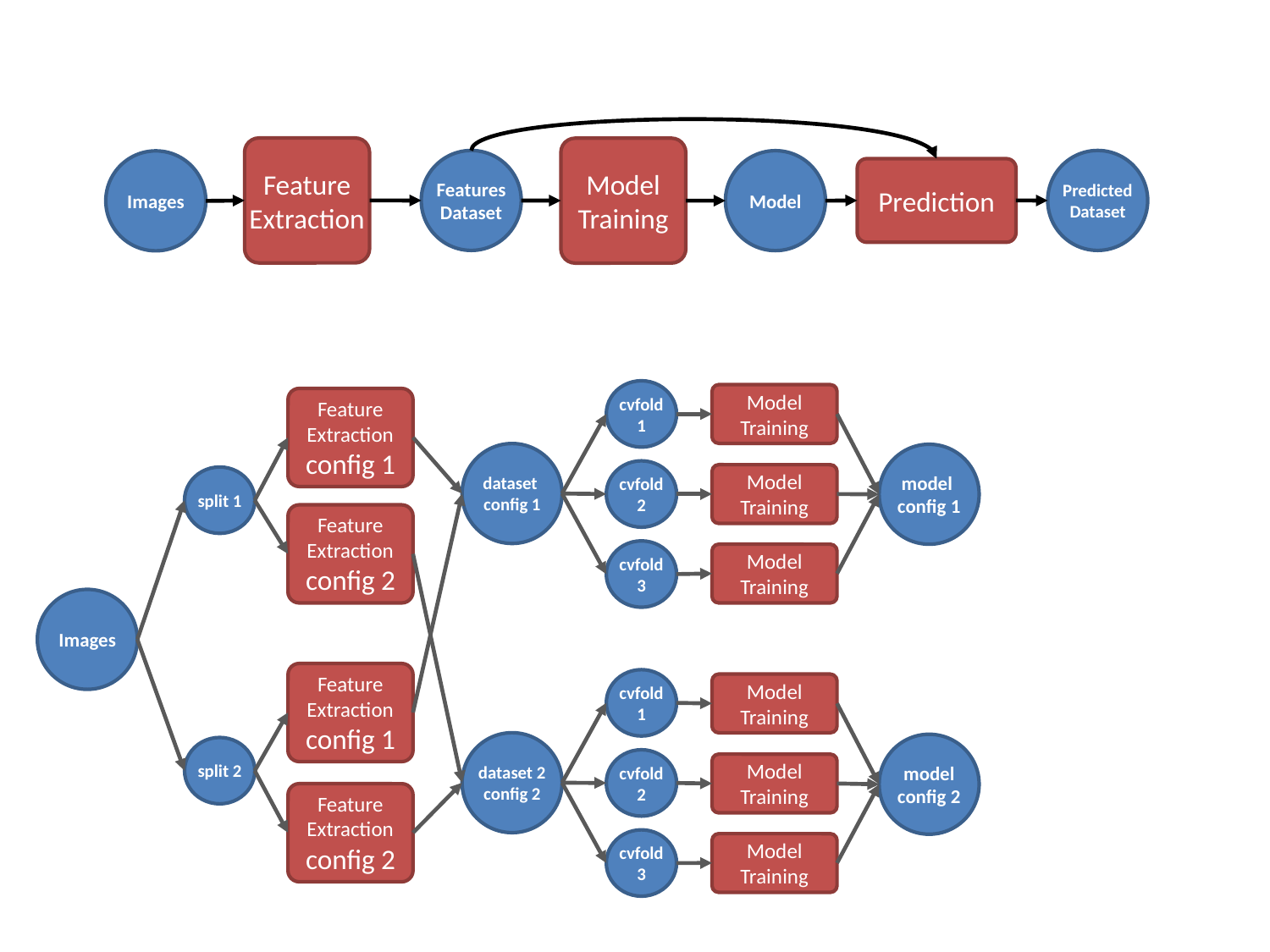

Feature
Extraction
Model
Training
Features
Dataset
Predicted
Dataset
Model
Images
Prediction
cvfold 1
Model Training
Feature
Extraction
config 1
dataset
config 1
model
config 1
cvfold 2
Model Training
split 1
Feature
Extraction
config 2
cvfold 3
Model Training
Images
Feature
Extraction
config 1
cvfold 1
Model Training
dataset 2
config 2
model config 2
split 2
cvfold 2
Model Training
Feature
Extraction
config 2
cvfold 3
Model Training